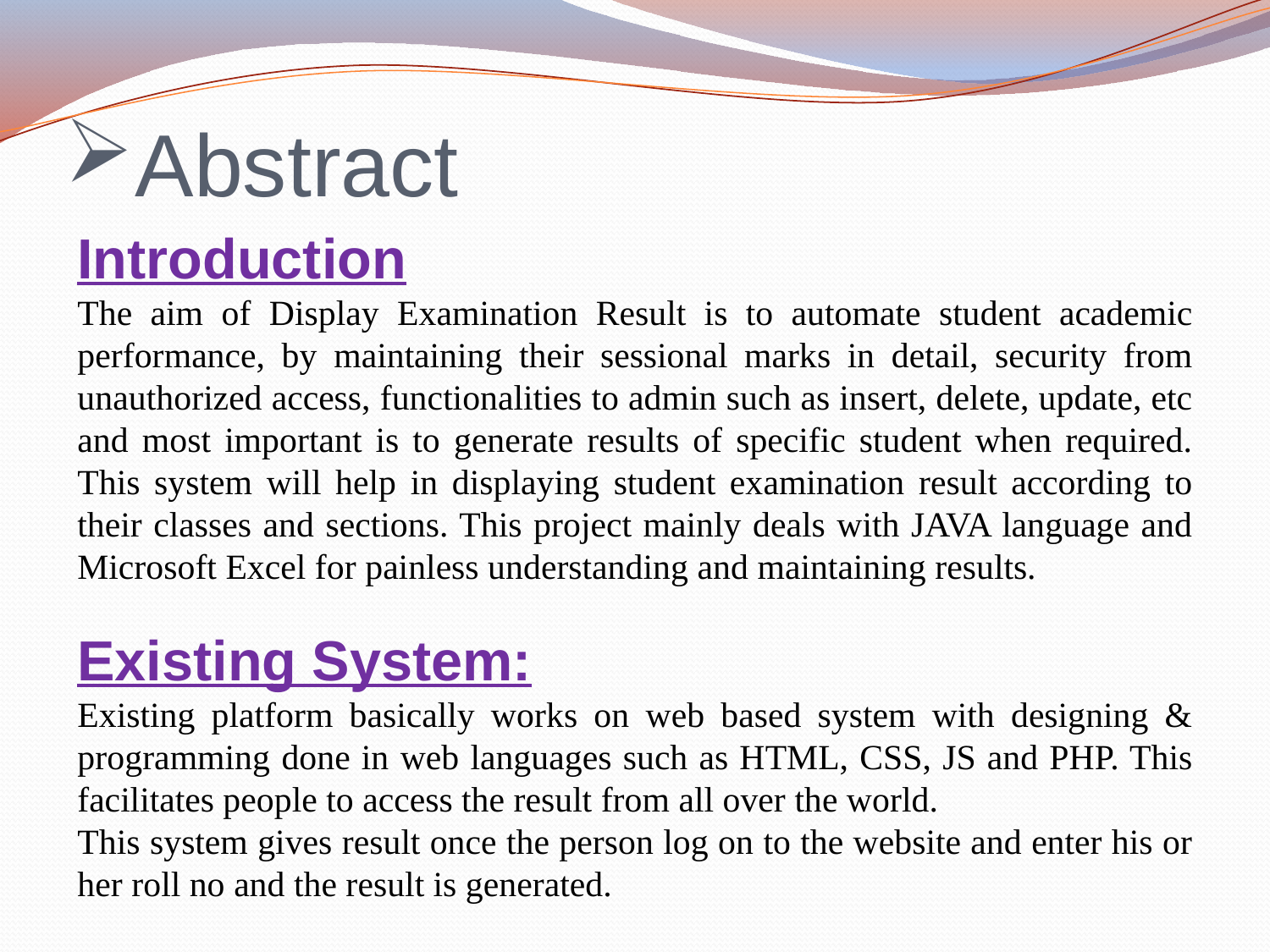

# Abstract
Introduction
The aim of Display Examination Result is to automate student academic performance, by maintaining their sessional marks in detail, security from unauthorized access, functionalities to admin such as insert, delete, update, etc and most important is to generate results of specific student when required. This system will help in displaying student examination result according to their classes and sections. This project mainly deals with JAVA language and Microsoft Excel for painless understanding and maintaining results.

Existing System:
Existing platform basically works on web based system with designing & programming done in web languages such as HTML, CSS, JS and PHP. This facilitates people to access the result from all over the world.
This system gives result once the person log on to the website and enter his or her roll no and the result is generated.